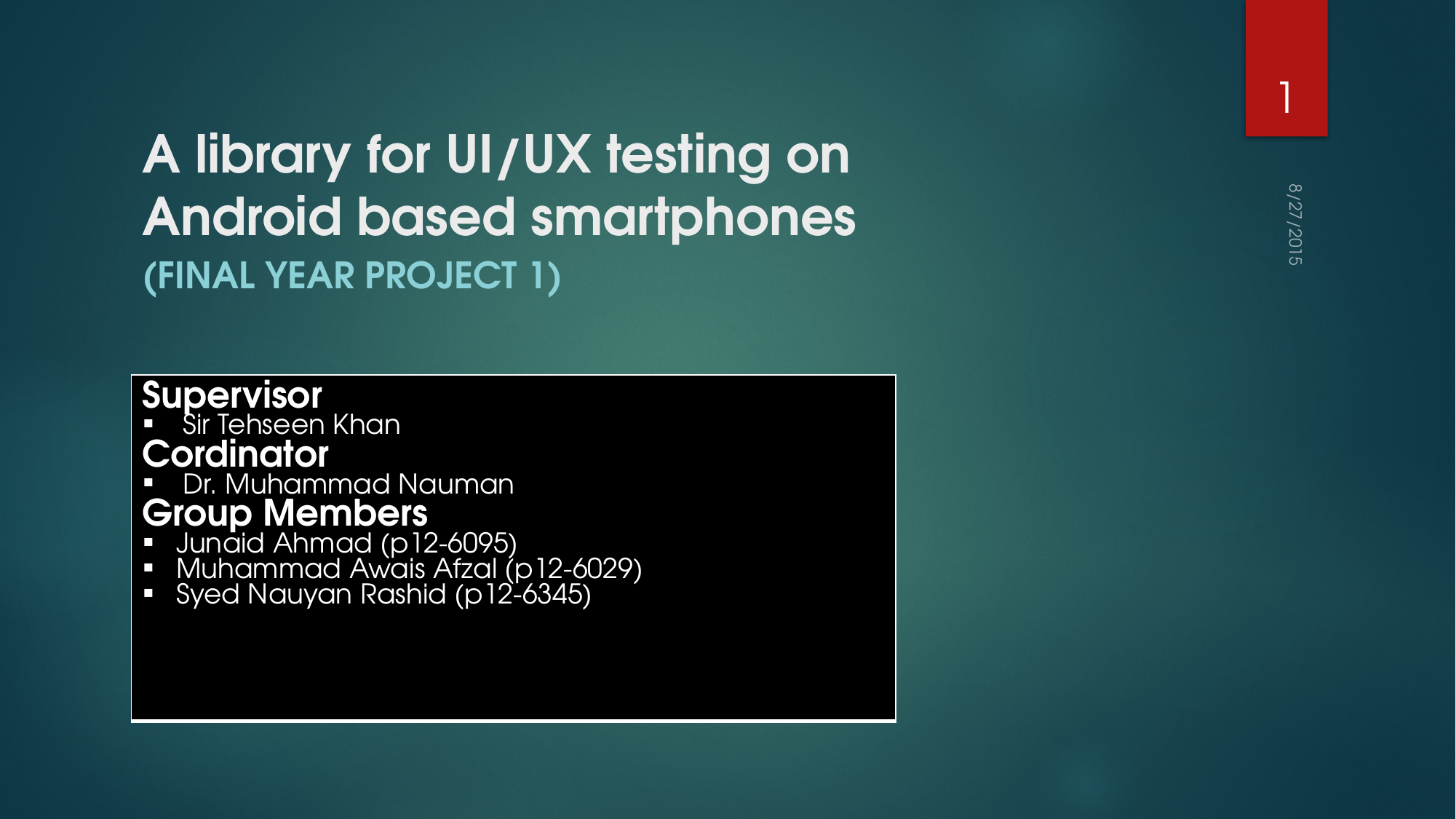

1
# A library for UI/UX testing on Android based smartphones
(Final Year Project 1)

| Supervisor Sir Tehseen Khan Cordinator Dr. Muhammad Nauman Group Members Junaid Ahmad (p12-6095) Muhammad Awais Afzal (p12-6029) Syed Nauyan Rashid (p12-6345) |
| --- |
8/27/2015